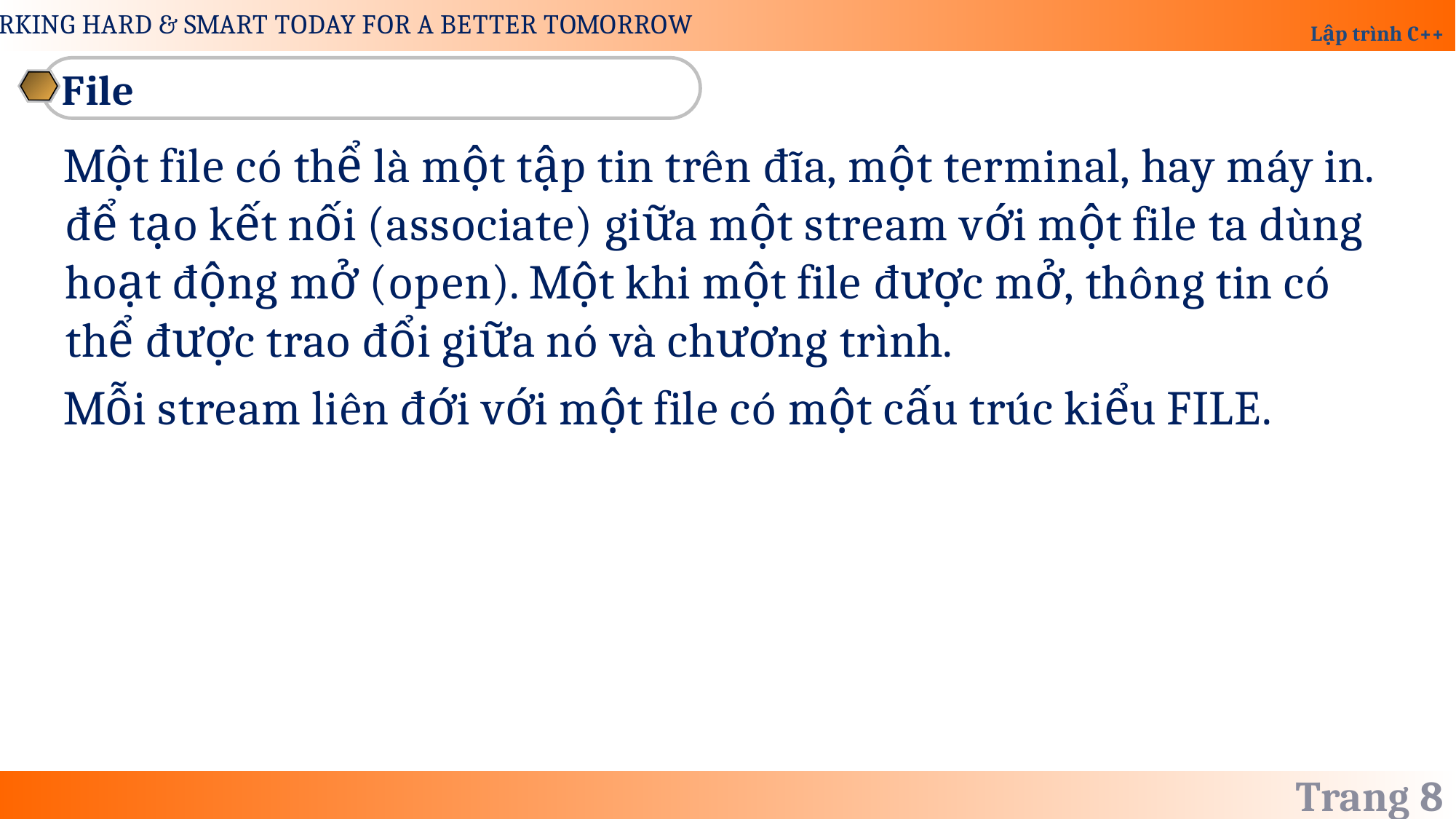

File

Một file có thể là một tập tin trên đĩa, một terminal, hay máy in. để tạo kết nối (associate) giữa một stream với một file ta dùng hoạt động mở (open). Một khi một file được mở, thông tin có thể được trao đổi giữa nó và chương trình.
Mỗi stream liên đới với một file có một cấu trúc kiểu FILE.
Trang 8